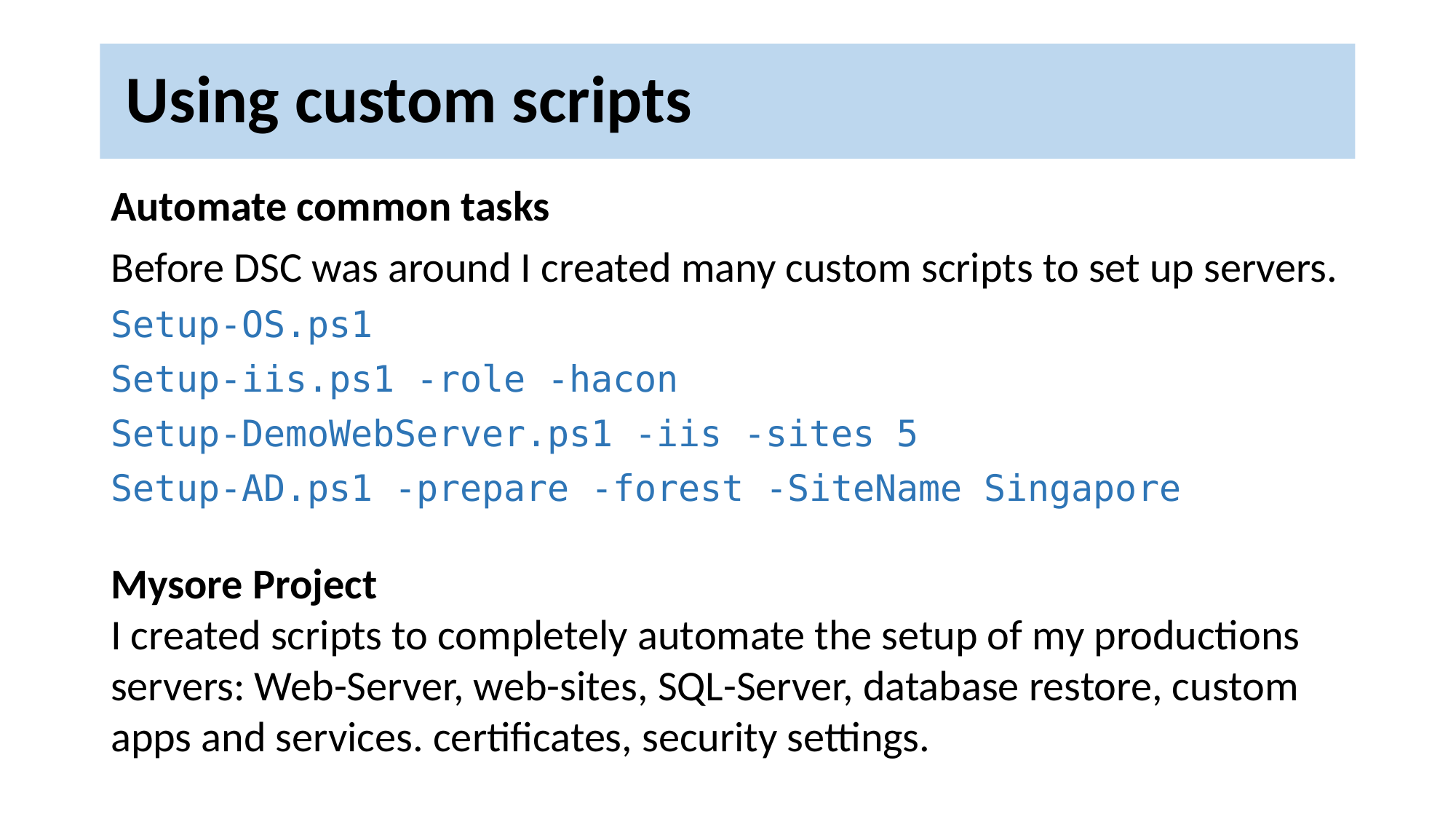

# Using custom scripts
Automate common tasks
Before DSC was around I created many custom scripts to set up servers.
Setup-OS.ps1
Setup-iis.ps1 -role -hacon
Setup-DemoWebServer.ps1 -iis -sites 5
Setup-AD.ps1 -prepare -forest -SiteName Singapore

Mysore Project
I created scripts to completely automate the setup of my productions servers: Web-Server, web-sites, SQL-Server, database restore, custom apps and services. certificates, security settings.